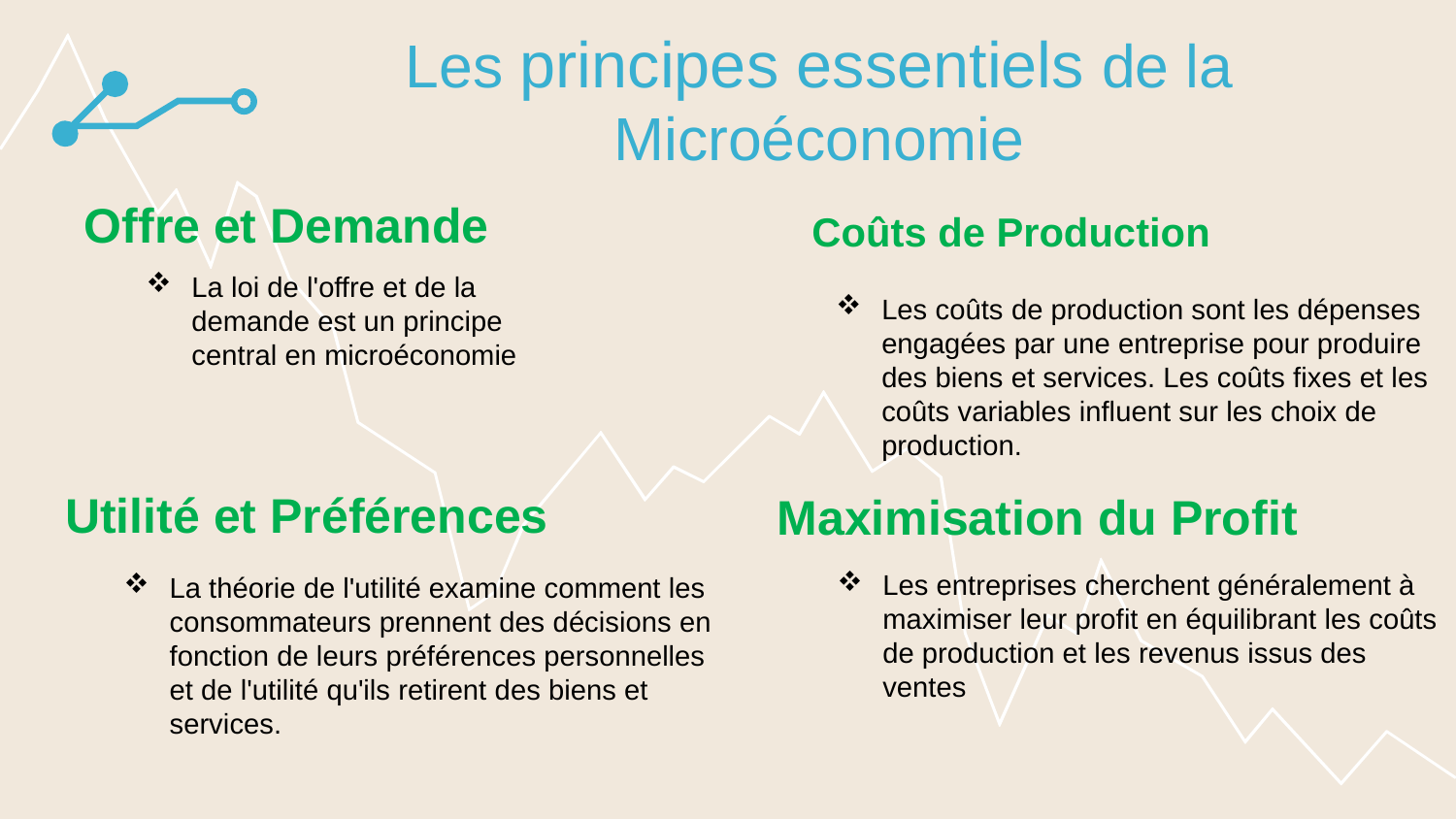

# Les principes essentiels de la Microéconomie
Offre et Demande
Coûts de Production
La loi de l'offre et de la demande est un principe central en microéconomie
Les coûts de production sont les dépenses engagées par une entreprise pour produire des biens et services. Les coûts fixes et les coûts variables influent sur les choix de production.
Utilité et Préférences
Maximisation du Profit
Les entreprises cherchent généralement à maximiser leur profit en équilibrant les coûts de production et les revenus issus des ventes
La théorie de l'utilité examine comment les consommateurs prennent des décisions en fonction de leurs préférences personnelles et de l'utilité qu'ils retirent des biens et services.